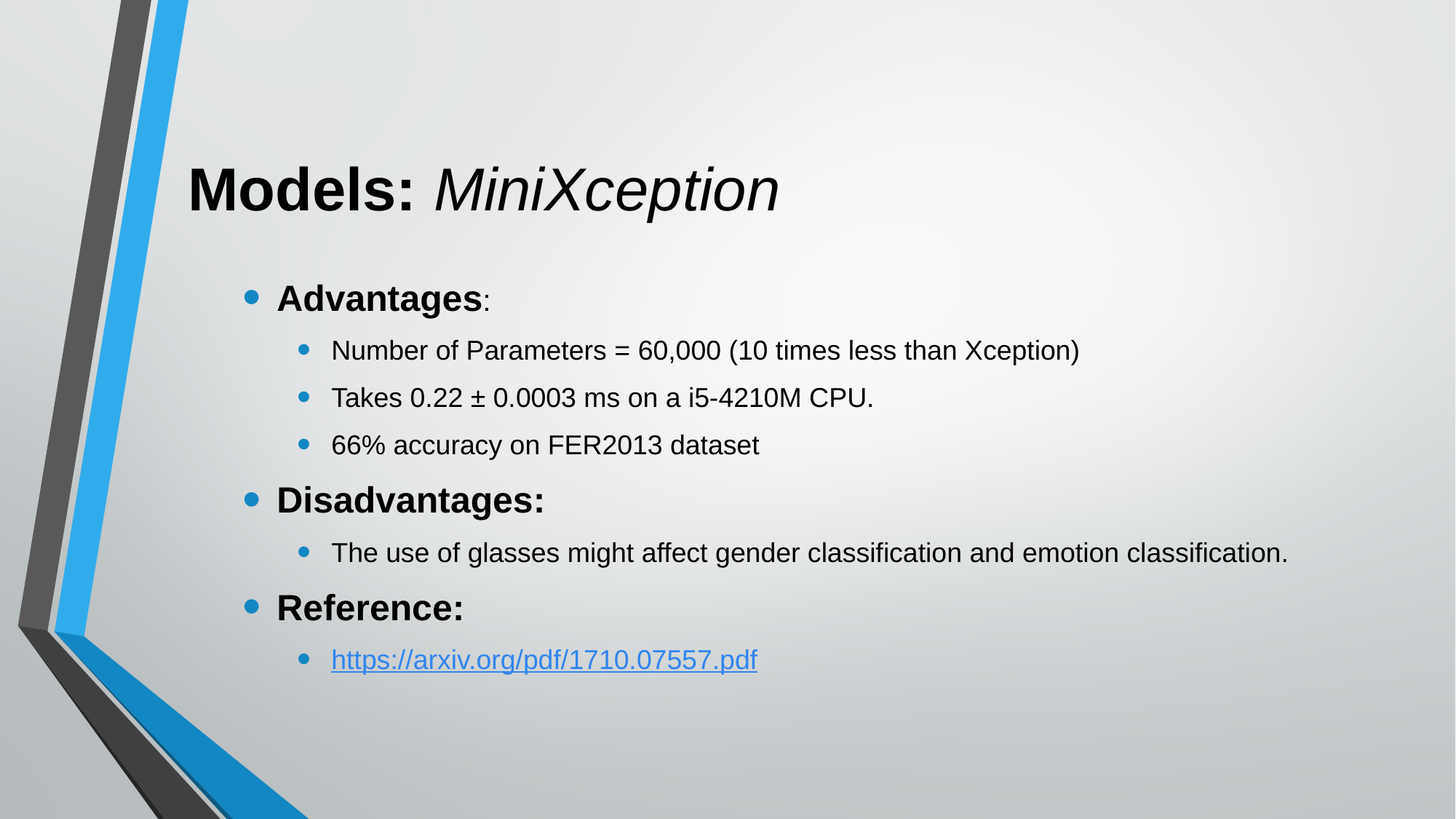

# Models: MiniXception
Advantages:
Number of Parameters = 60,000 (10 times less than Xception)
Takes 0.22 ± 0.0003 ms on a i5-4210M CPU.
66% accuracy on FER2013 dataset
Disadvantages:
The use of glasses might affect gender classification and emotion classification.
Reference:
https://arxiv.org/pdf/1710.07557.pdf